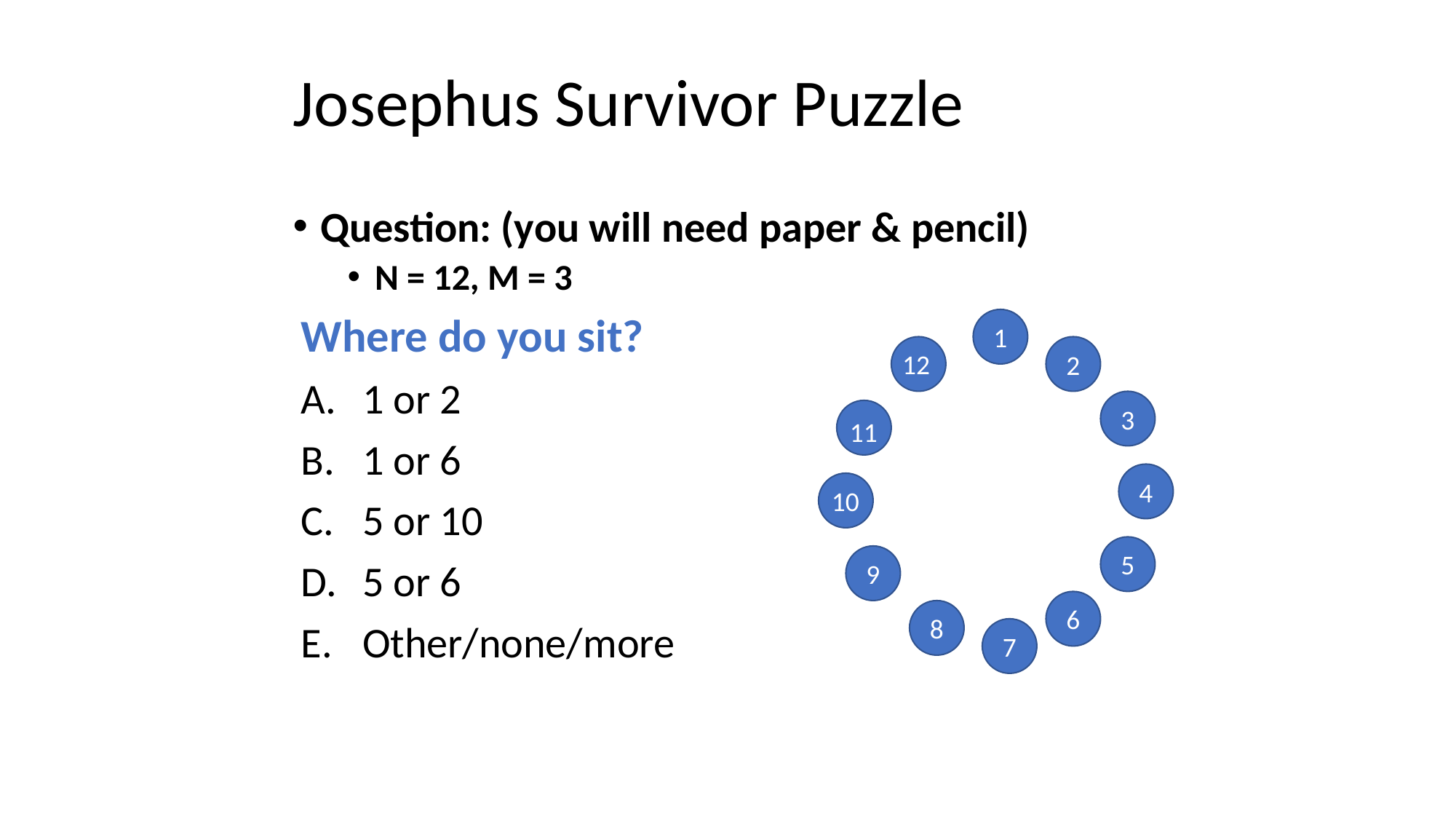

# Josephus Survivor Puzzle
Question: (you will need paper & pencil)
N = 12, M = 3
Where do you sit?
1 or 2
1 or 6
5 or 10
5 or 6
Other/none/more
1

2
12
3

11
4

10
5
9
6
8
7